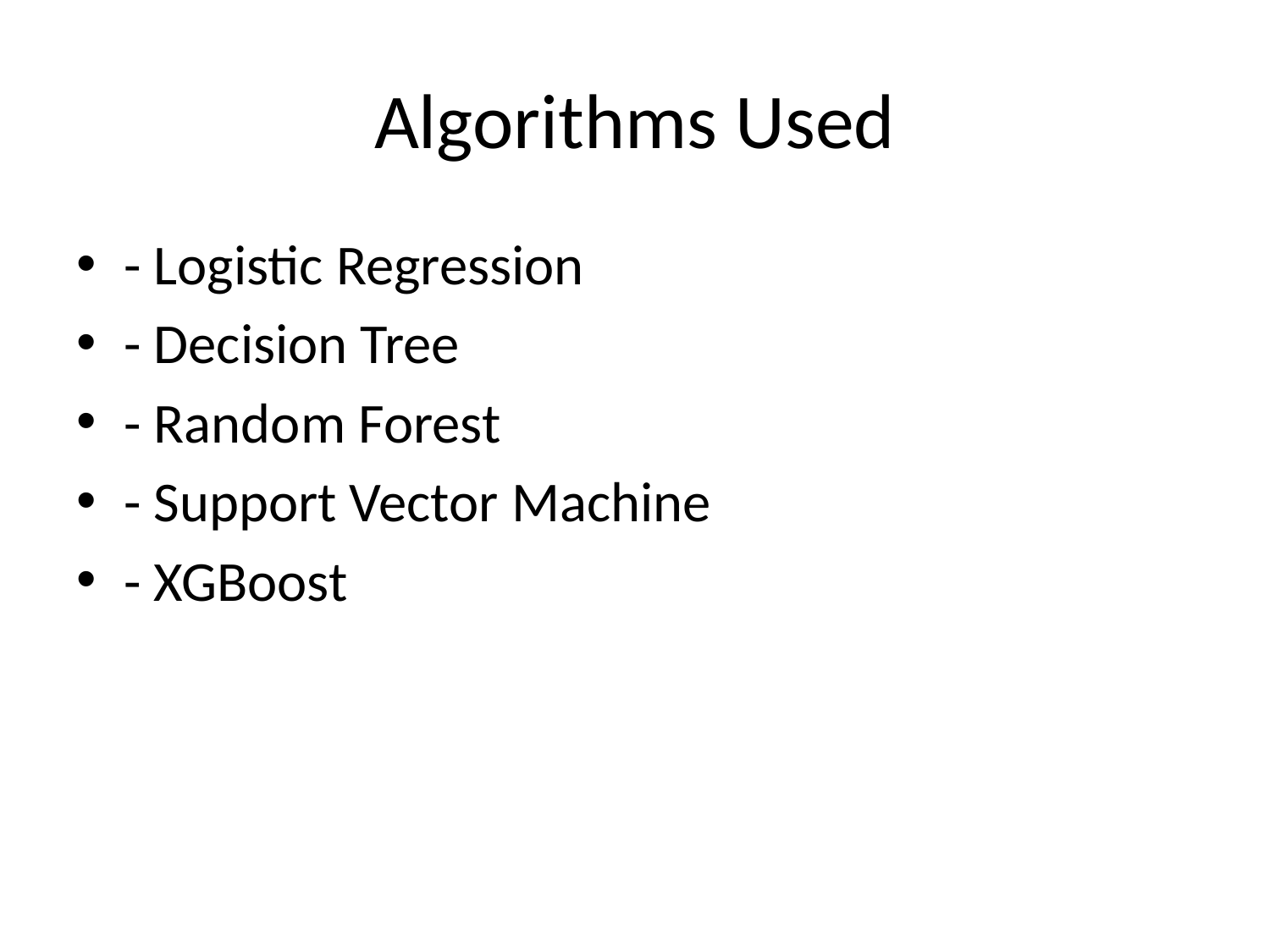

# Algorithms Used
- Logistic Regression
- Decision Tree
- Random Forest
- Support Vector Machine
- XGBoost